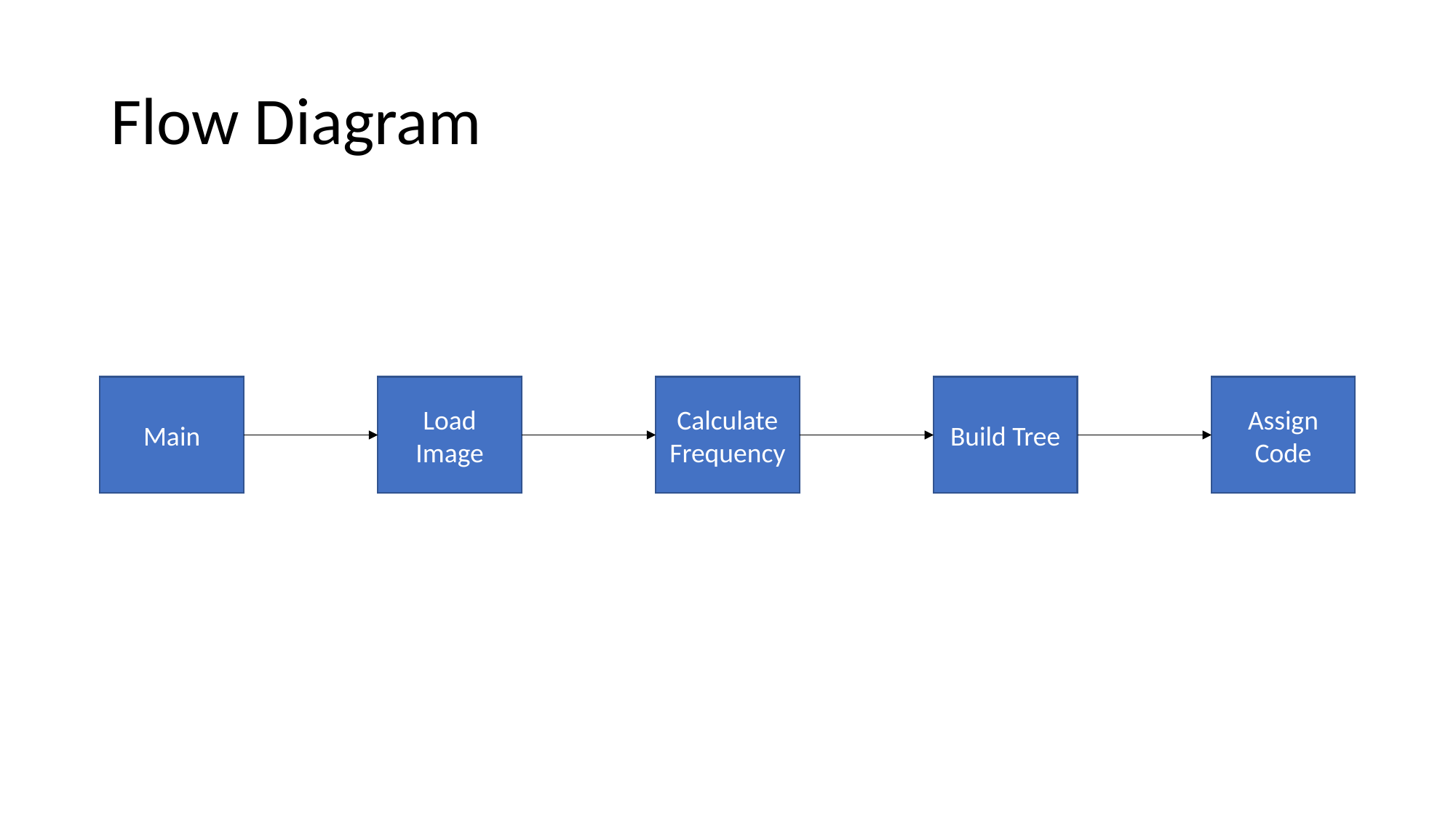

# Flow Diagram
Main
Load Image
Calculate Frequency
Build Tree
Assign Code